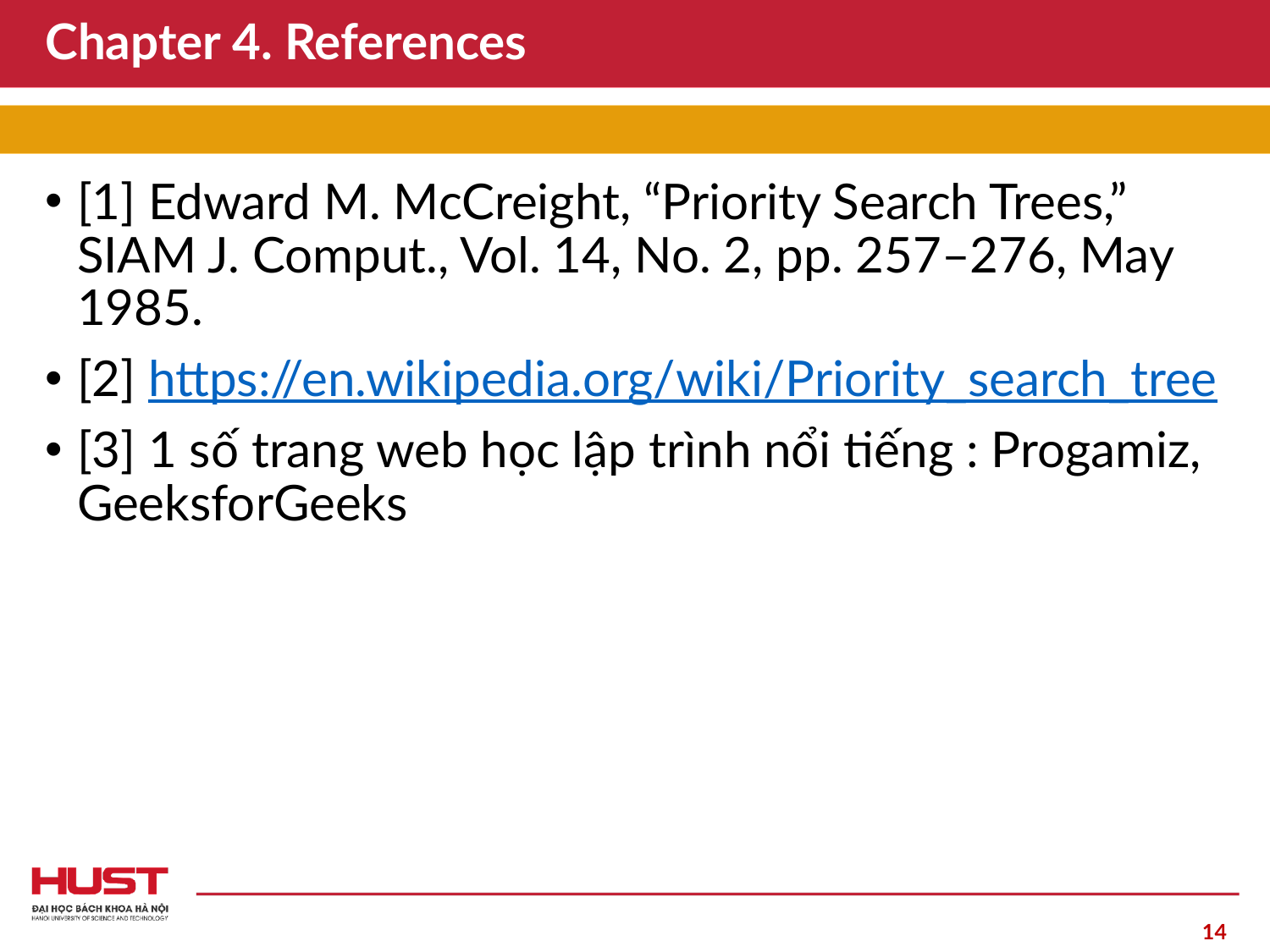

# Chapter 4. References
[1] Edward M. McCreight, “Priority Search Trees,” SIAM J. Comput., Vol. 14, No. 2, pp. 257–276, May 1985.
[2] https://en.wikipedia.org/wiki/Priority_search_tree
[3] 1 số trang web học lập trình nổi tiếng : Progamiz, GeeksforGeeks
14